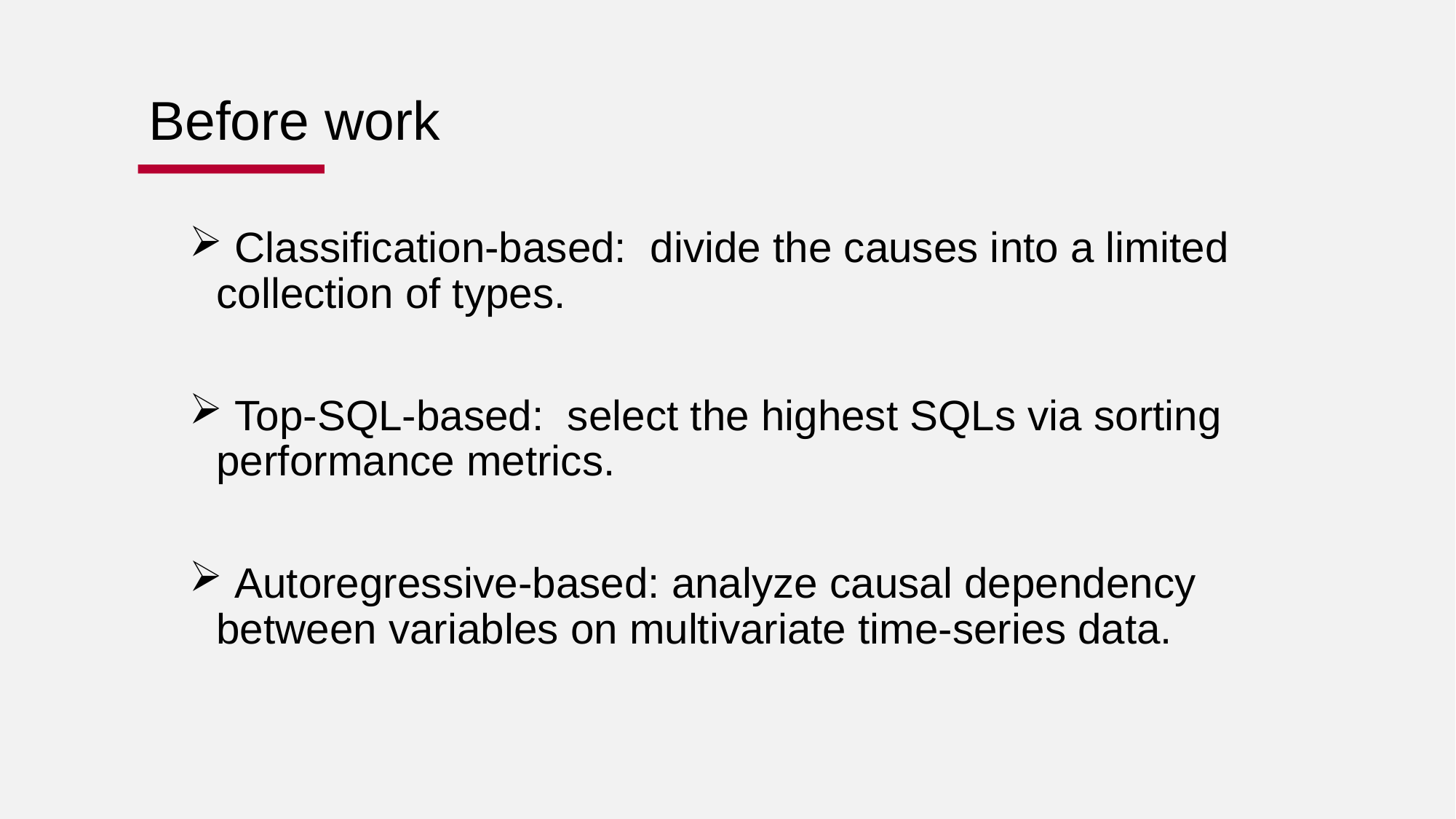

# Before work
 Classification-based:  divide the causes into a limited collection of types.

 Top-SQL-based:  select the highest SQLs via sorting performance metrics.

 Autoregressive-based: analyze causal dependency between variables on multivariate time-series data.